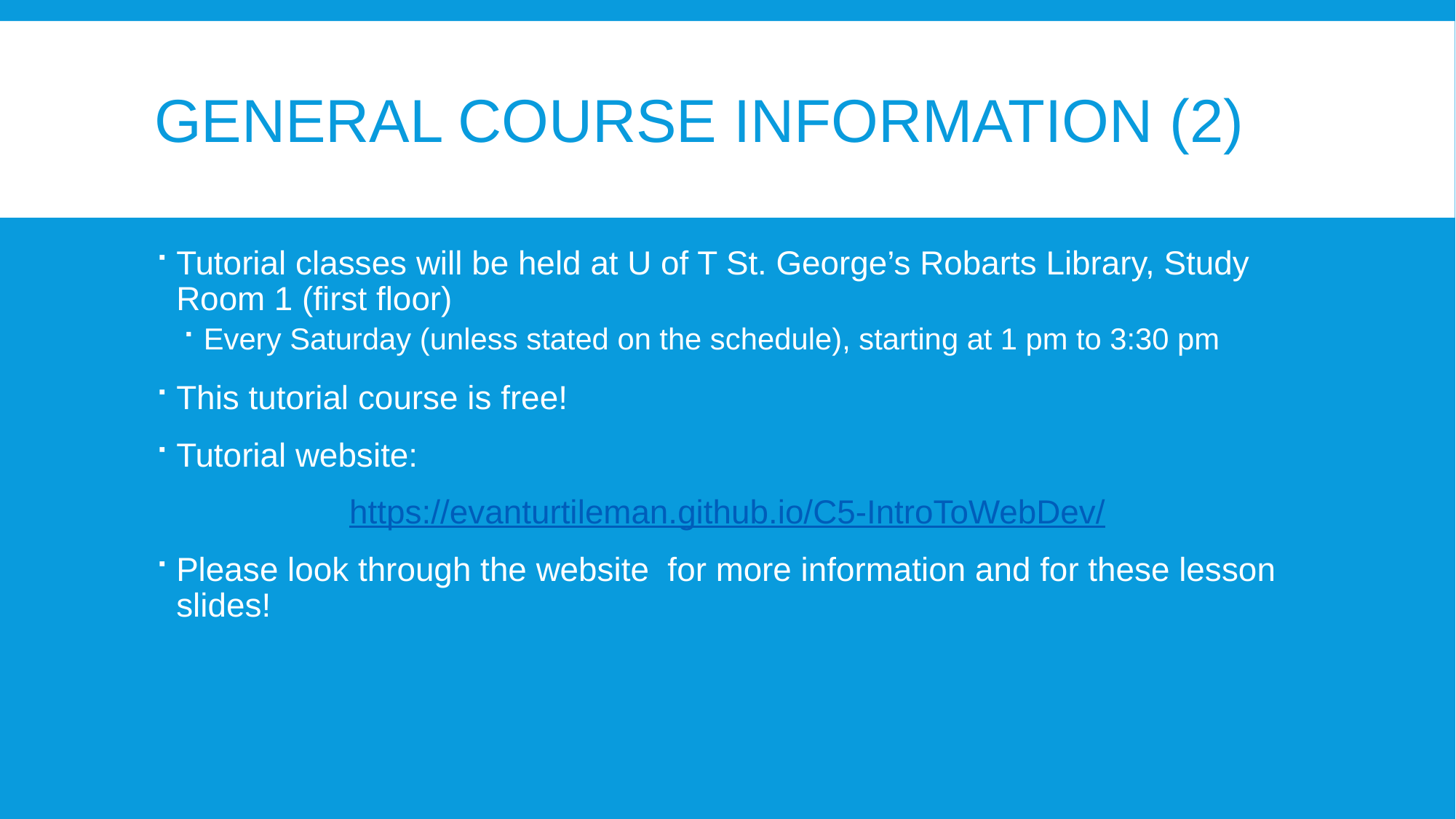

# General Course Information (2)
Tutorial classes will be held at U of T St. George’s Robarts Library, Study Room 1 (first floor)
Every Saturday (unless stated on the schedule), starting at 1 pm to 3:30 pm
This tutorial course is free!
Tutorial website:
https://evanturtileman.github.io/C5-IntroToWebDev/
Please look through the website  for more information and for these lesson slides!